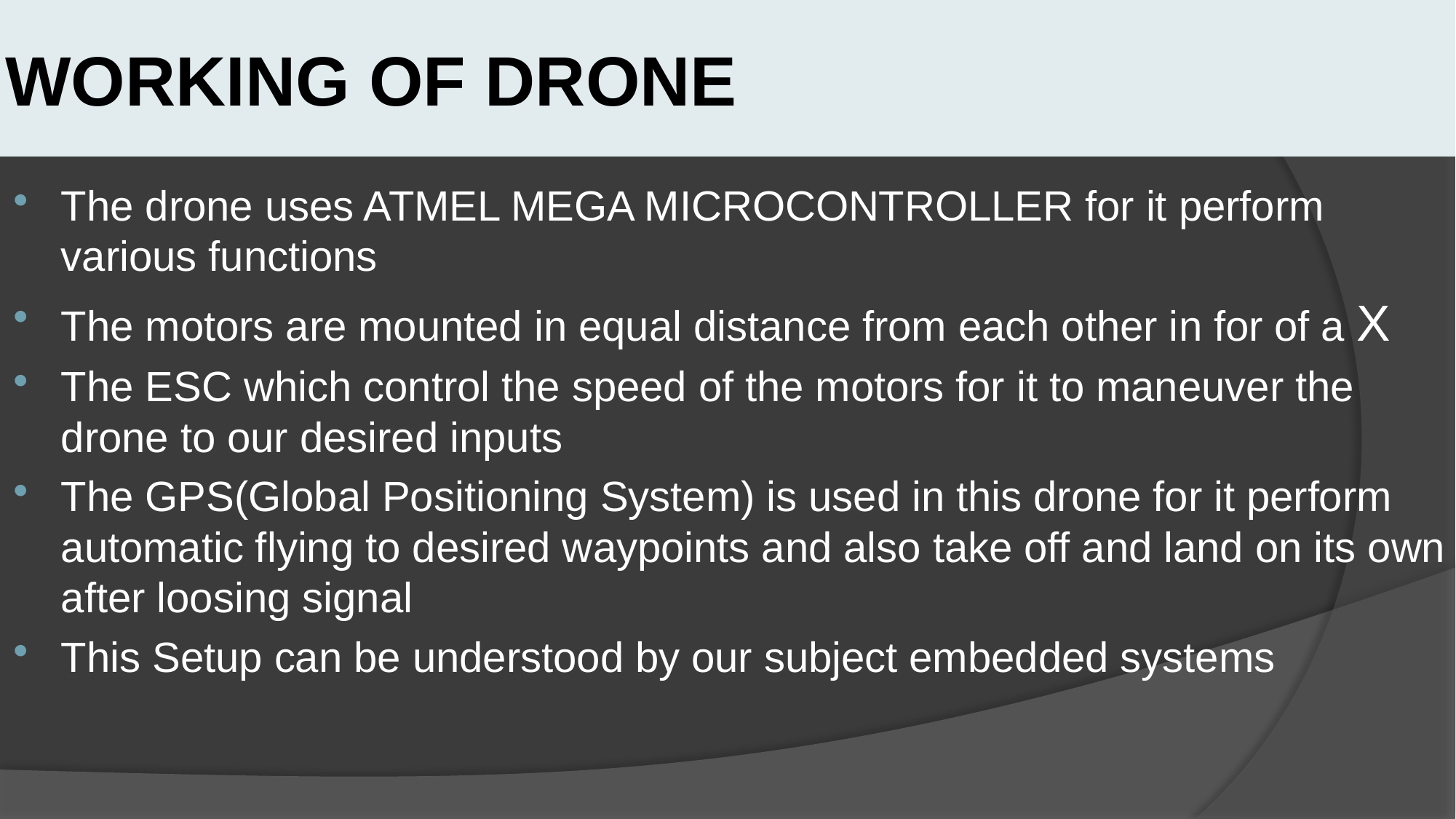

# WORKING OF DRONE
The drone uses ATMEL MEGA MICROCONTROLLER for it perform various functions
The motors are mounted in equal distance from each other in for of a X
The ESC which control the speed of the motors for it to maneuver the drone to our desired inputs
The GPS(Global Positioning System) is used in this drone for it perform automatic flying to desired waypoints and also take off and land on its own after loosing signal
This Setup can be understood by our subject embedded systems